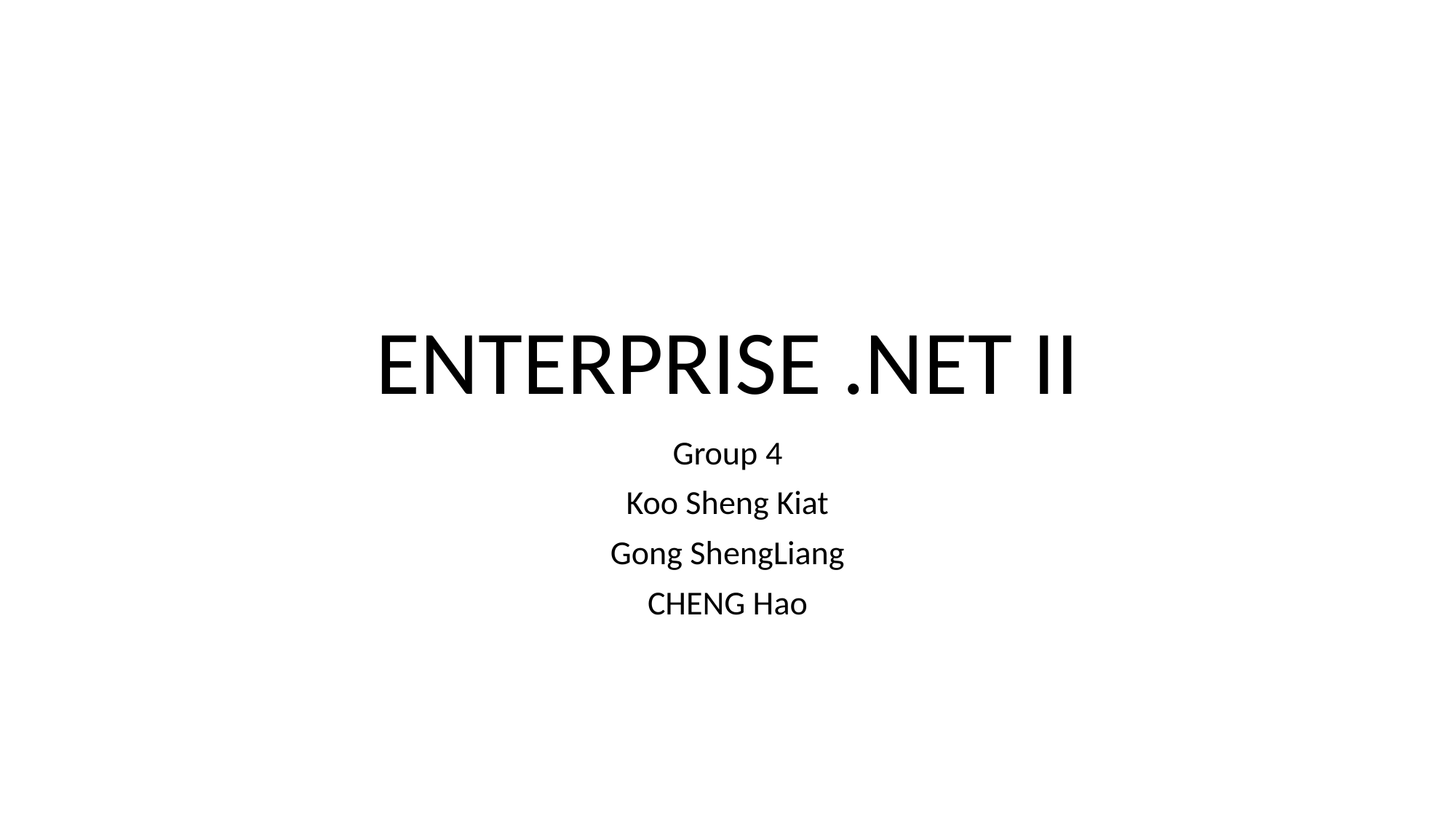

# ENTERPRISE .NET II
Group 4
Koo Sheng Kiat
Gong ShengLiang
CHENG Hao